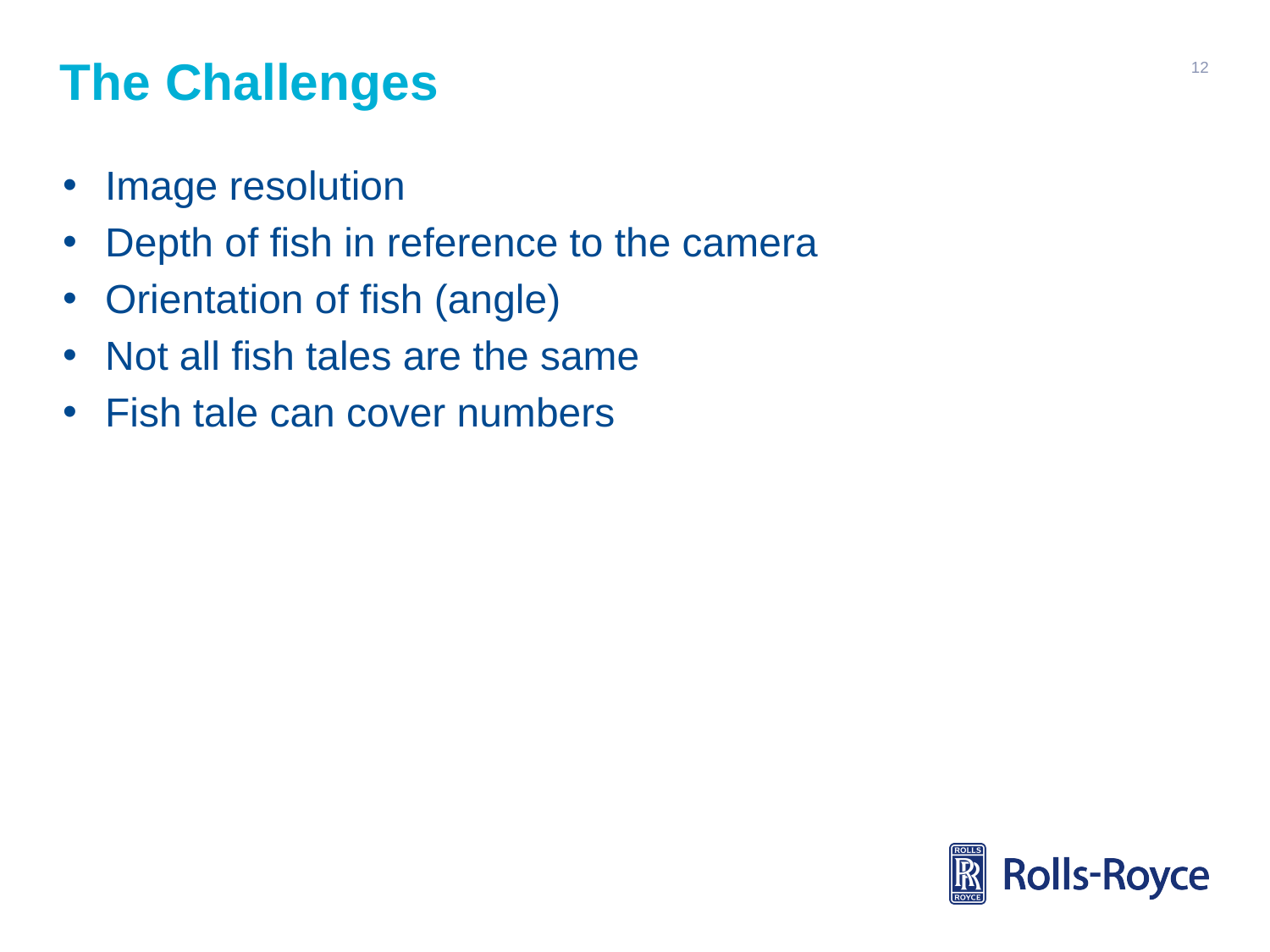

# The Challenges
12
Image resolution
Depth of fish in reference to the camera
Orientation of fish (angle)
Not all fish tales are the same
Fish tale can cover numbers